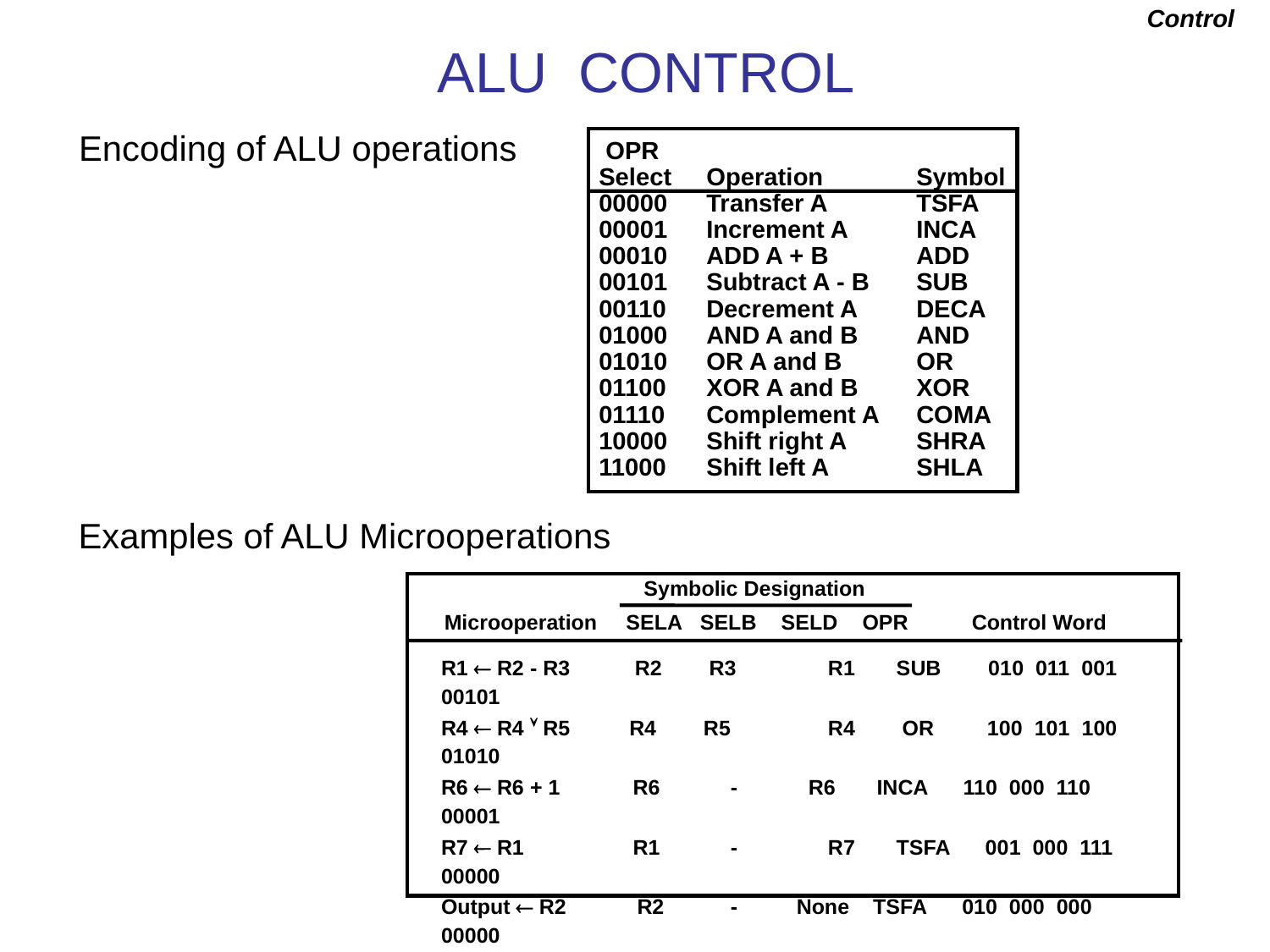

Control
# ALU  CONTROL
Encoding of ALU operations

 OPR
Select	Operation	Symbol
00000	Transfer A	TSFA
00001	Increment A	INCA
00010	ADD A + B	ADD
00101	Subtract A - B	SUB
00110	Decrement A	DECA
01000	AND A and B	AND
01010	OR A and B	OR
01100	XOR A and B	XOR
01110	Complement A	COMA
10000	Shift right A	SHRA
11000	Shift left A	SHLA

Examples of ALU Microoperations
	   Symbolic Designation
Microoperation	SELA	SELB	SELD	OPR	   Control Word

R1 ← R2 - R3           R2        R3	 R1       SUB        010  011  001  00101
R4 ← R4 ∨ R5          R4        R5	 R4        OR         100  101  100  01010
R6 ← R6 + 1	           R6	      -            R6       INCA      110  000  110  00001
R7 ← R1	           R1	      -	 R7       TSFA      001  000  111  00000
Output ← R2            R2	      -          None    TSFA      010  000  000  00000
Output ← Input     Input	      -          None    TSFA      000  000  000  00000
R4 ← shl R4	           R4	      -            R4      SHLA      100  000  100  11000
R5 ← 0	           R5	     R5	 R5       XOR       101  101  101  01100